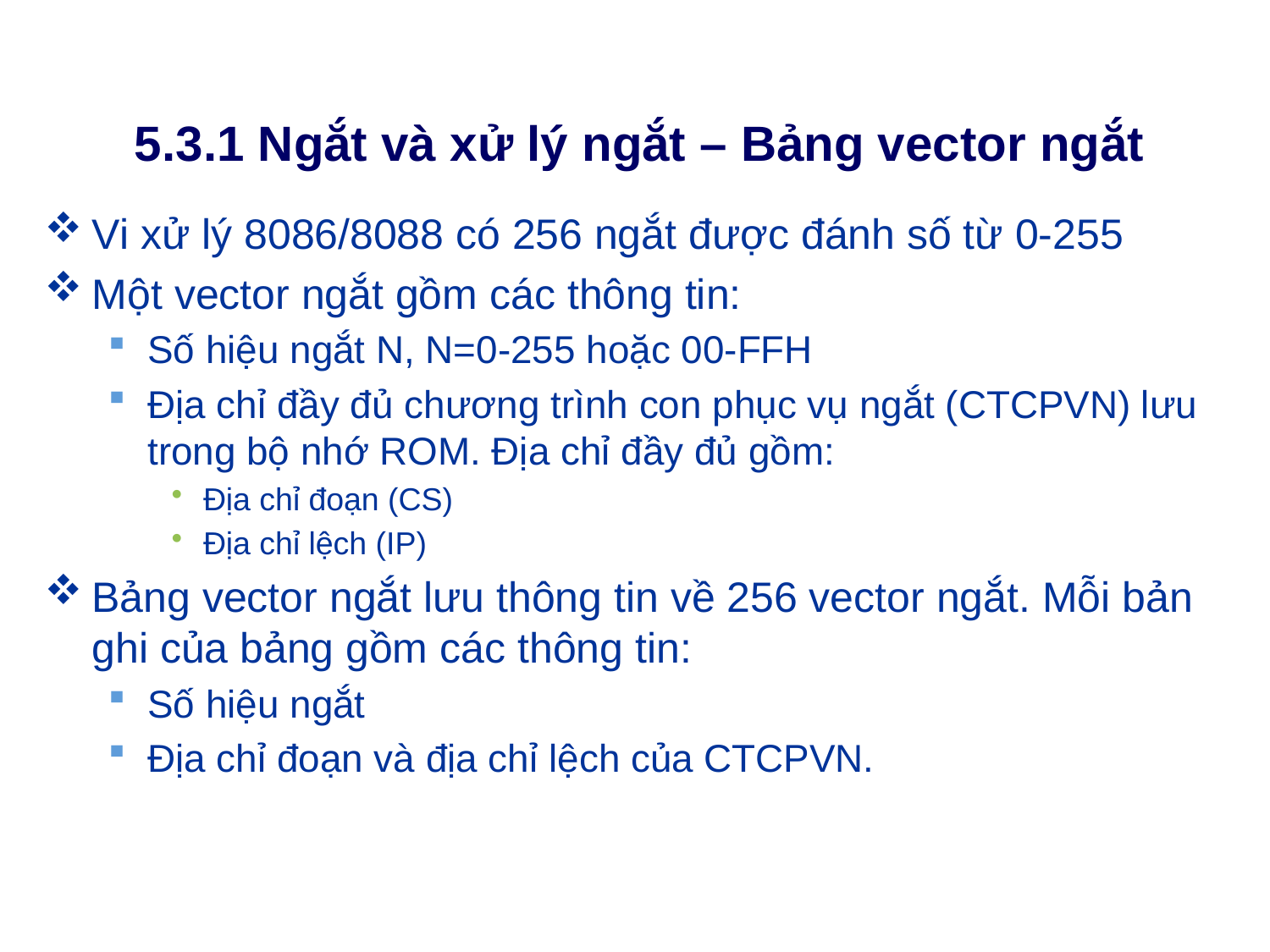

# 5.3.1 Ngắt và xử lý ngắt – Bảng vector ngắt
Vi xử lý 8086/8088 có 256 ngắt được đánh số từ 0-255
Một vector ngắt gồm các thông tin:
Số hiệu ngắt N, N=0-255 hoặc 00-FFH
Địa chỉ đầy đủ chương trình con phục vụ ngắt (CTCPVN) lưu trong bộ nhớ ROM. Địa chỉ đầy đủ gồm:
Địa chỉ đoạn (CS)
Địa chỉ lệch (IP)
Bảng vector ngắt lưu thông tin về 256 vector ngắt. Mỗi bản ghi của bảng gồm các thông tin:
Số hiệu ngắt
Địa chỉ đoạn và địa chỉ lệch của CTCPVN.